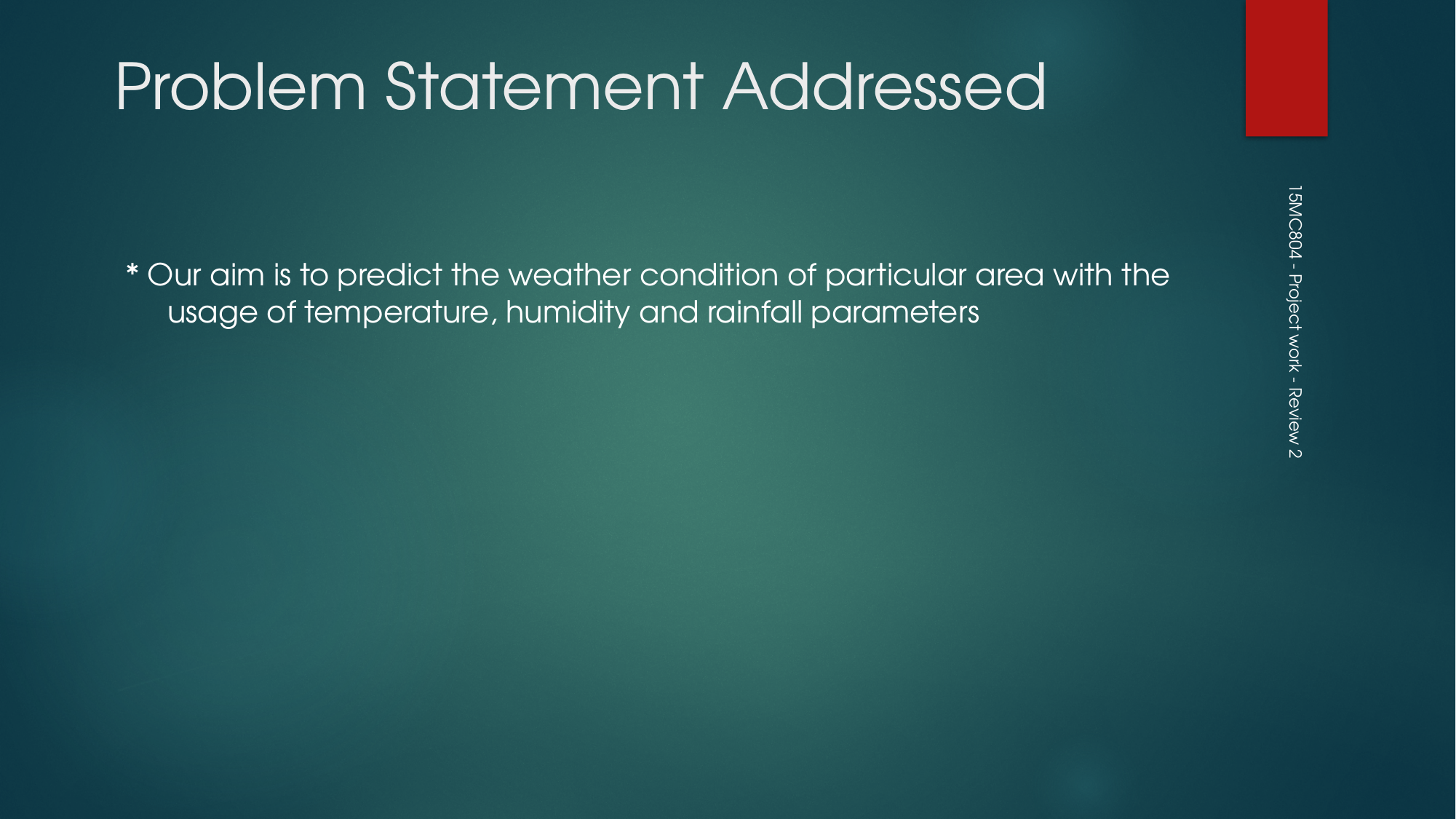

# Problem Statement Addressed

* Our aim is to predict the weather condition of particular area with the usage of temperature, humidity and rainfall parameters
15MC804 - Project work - Review 2